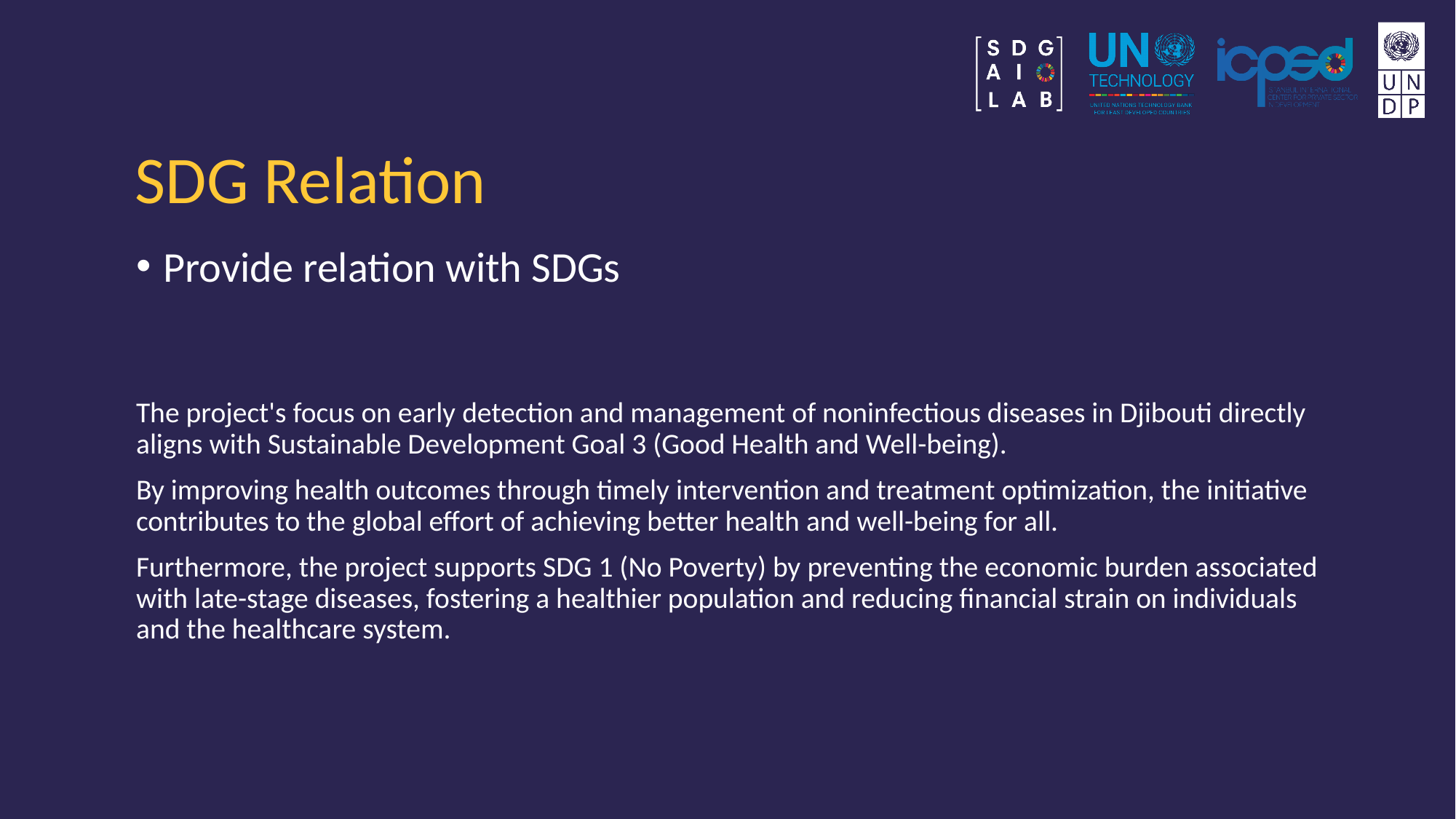

# SDG Relation
Provide relation with SDGs

The project's focus on early detection and management of noninfectious diseases in Djibouti directly aligns with Sustainable Development Goal 3 (Good Health and Well-being).
By improving health outcomes through timely intervention and treatment optimization, the initiative contributes to the global effort of achieving better health and well-being for all.
Furthermore, the project supports SDG 1 (No Poverty) by preventing the economic burden associated with late-stage diseases, fostering a healthier population and reducing financial strain on individuals and the healthcare system.